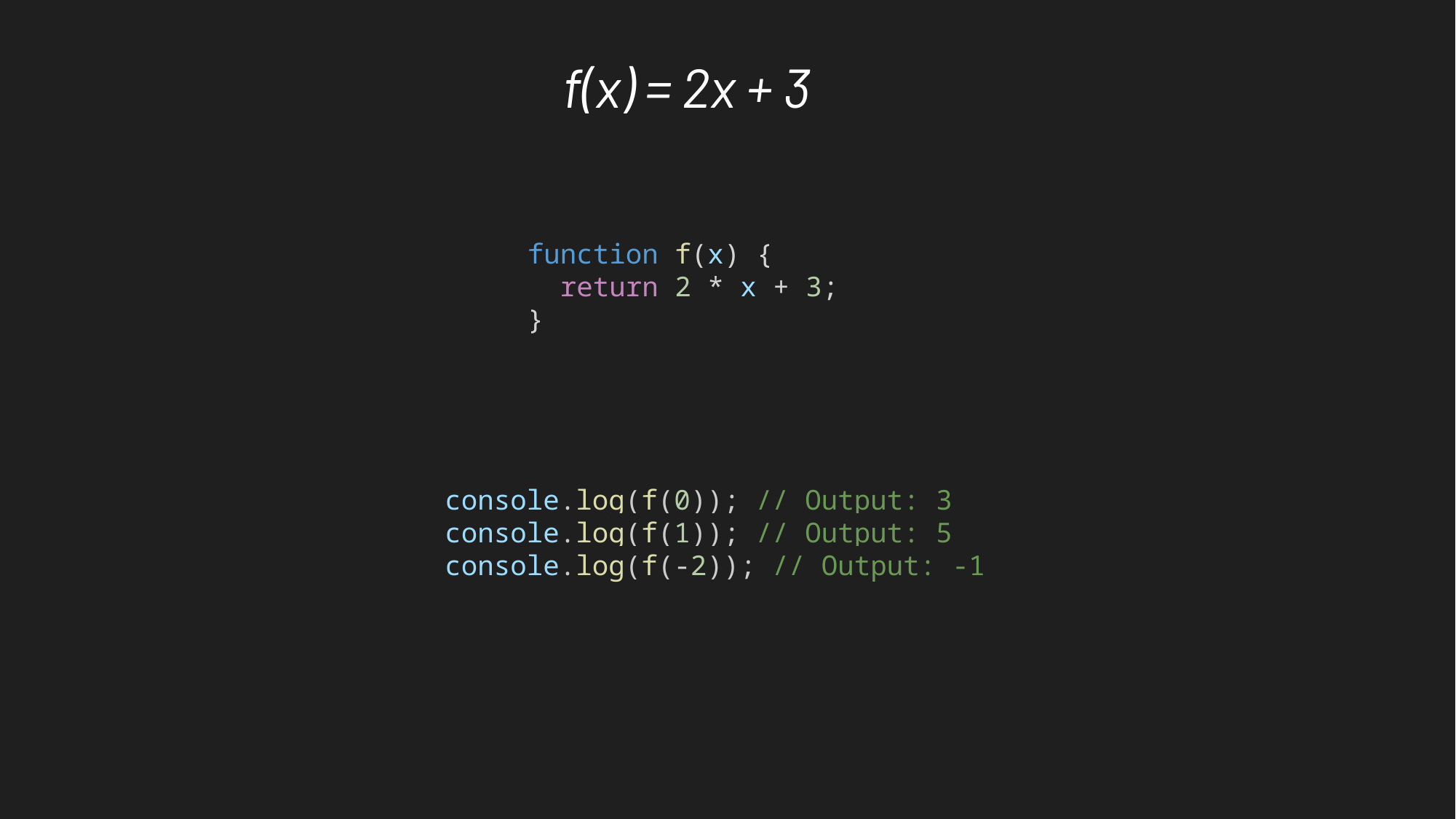

f(x) = 2x + 3
function f(x) {
  return 2 * x + 3;
}
console.log(f(0)); // Output: 3
console.log(f(1)); // Output: 5
console.log(f(-2)); // Output: -1